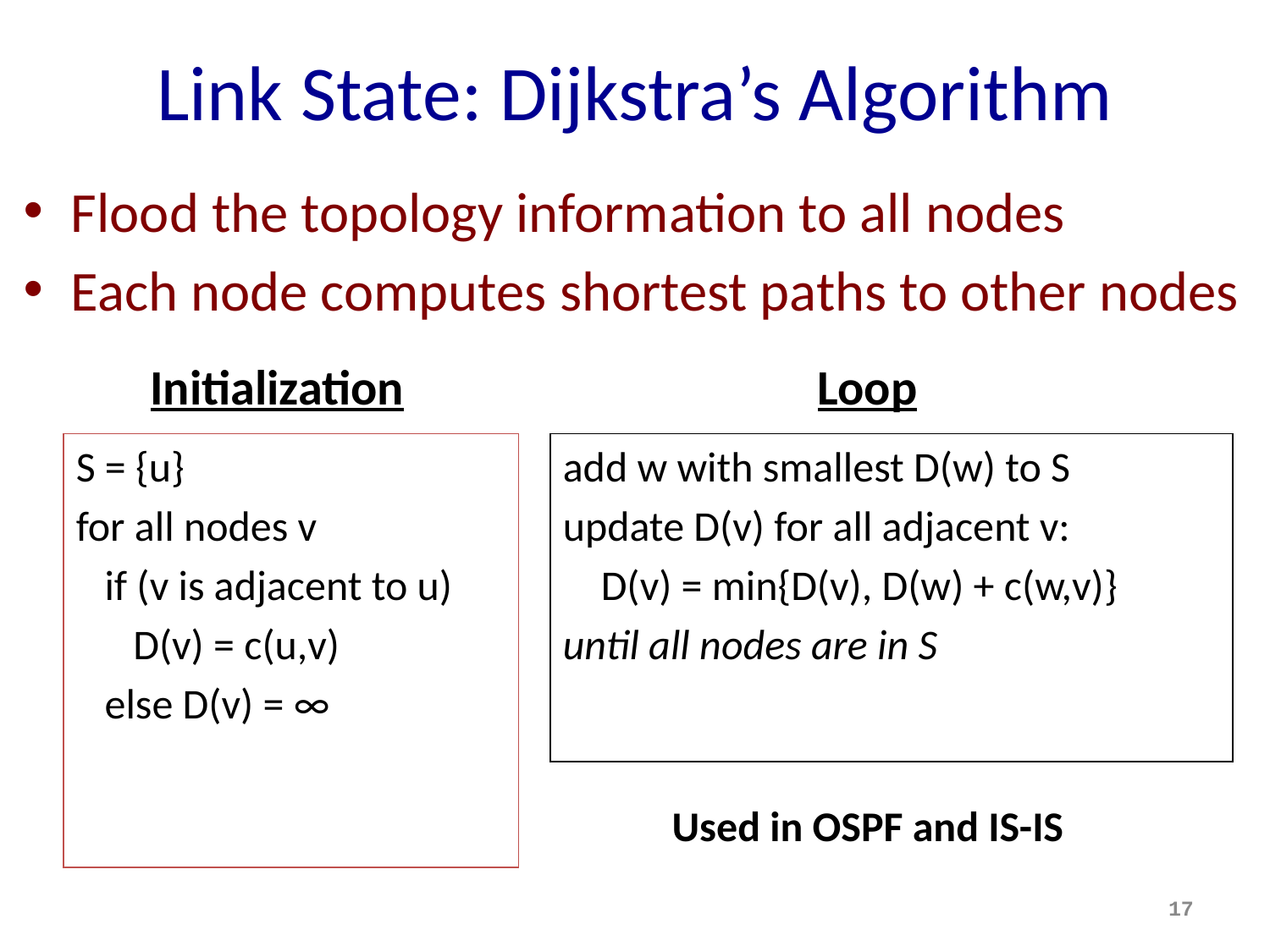

# Link State: Dijkstra’s Algorithm
Flood the topology information to all nodes
Each node computes shortest paths to other nodes

Initialization
Loop
S = {u}
for all nodes v
   if (v is adjacent to u)
      D(v) = c(u,v)
   else D(v) = ∞

add w with smallest D(w) to S
update D(v) for all adjacent v:
    D(v) = min{D(v), D(w) + c(w,v)}
until all nodes are in S

Used in OSPF and IS-IS
17